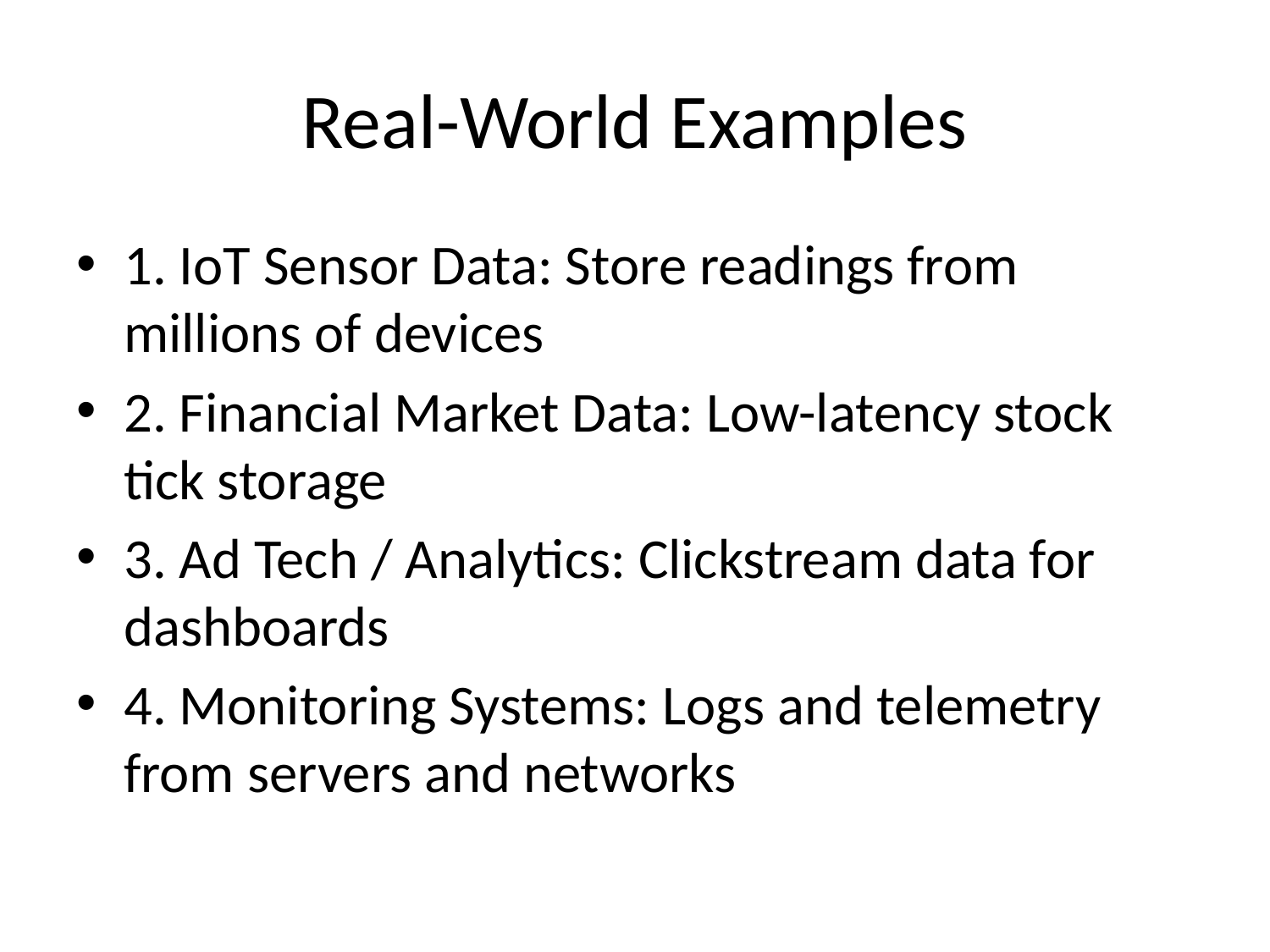

# Real-World Examples
1. IoT Sensor Data: Store readings from millions of devices
2. Financial Market Data: Low-latency stock tick storage
3. Ad Tech / Analytics: Clickstream data for dashboards
4. Monitoring Systems: Logs and telemetry from servers and networks